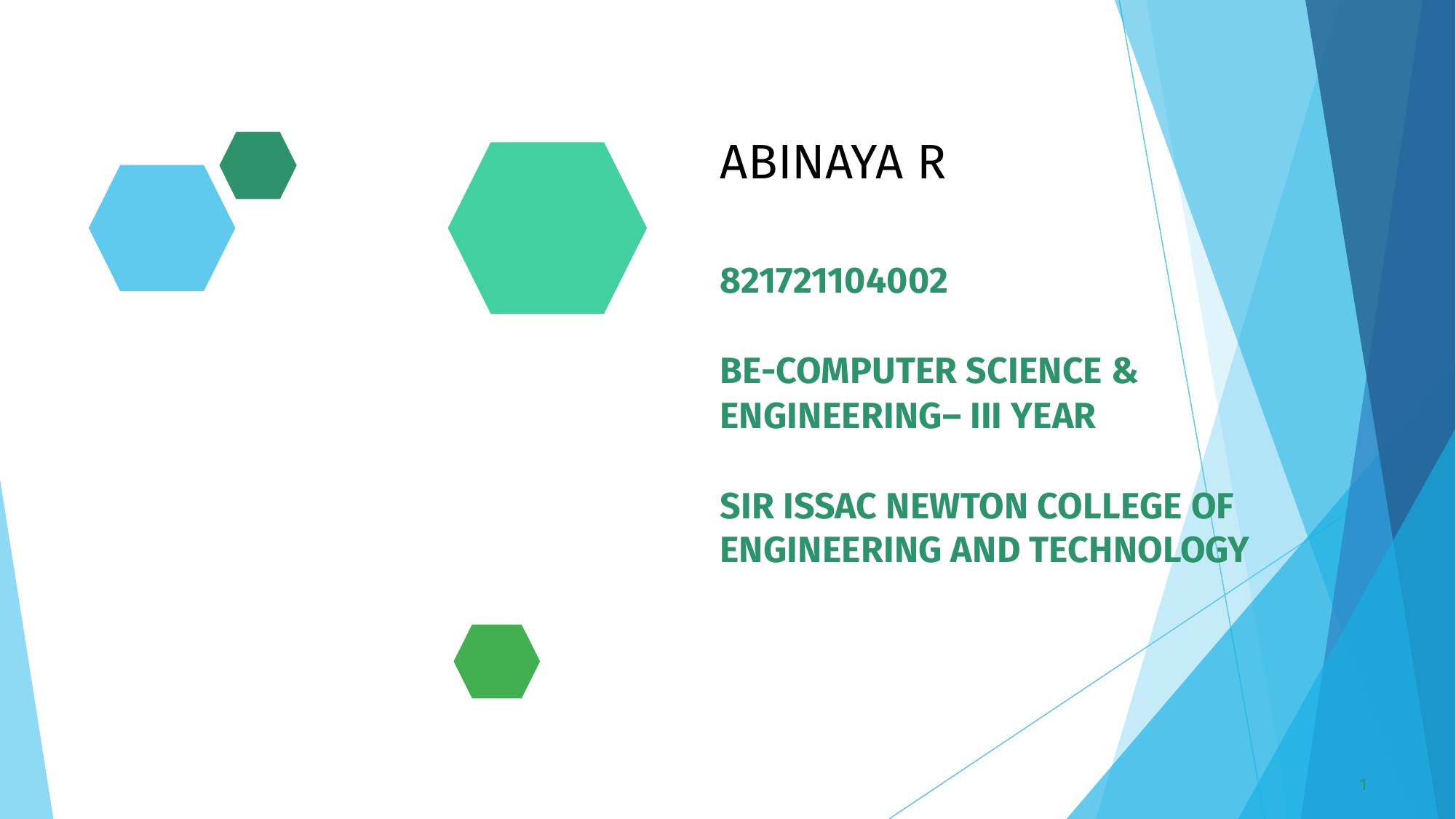

# ABINAYA R

821721104002

BE-COMPUTER SCIENCE &
ENGINEERING– III YEAR

SIR ISSAC NEWTON COLLEGE OF ENGINEERING AND TECHNOLOGY

1